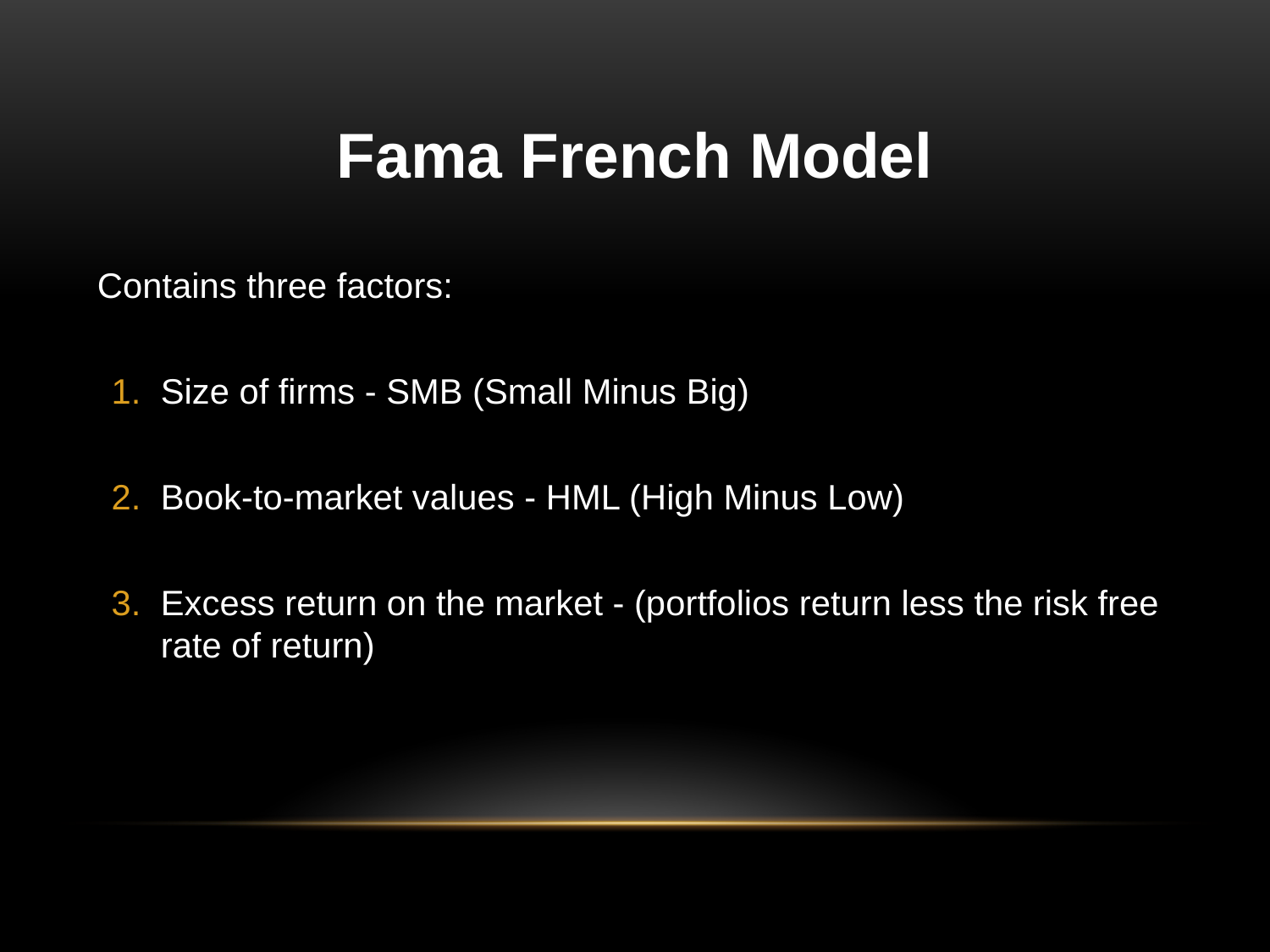

# Fama French Model
Contains three factors:

Size of firms - SMB (Small Minus Big)

Book-to-market values - HML (High Minus Low)

Excess return on the market - (portfolios return less the risk free rate of return)